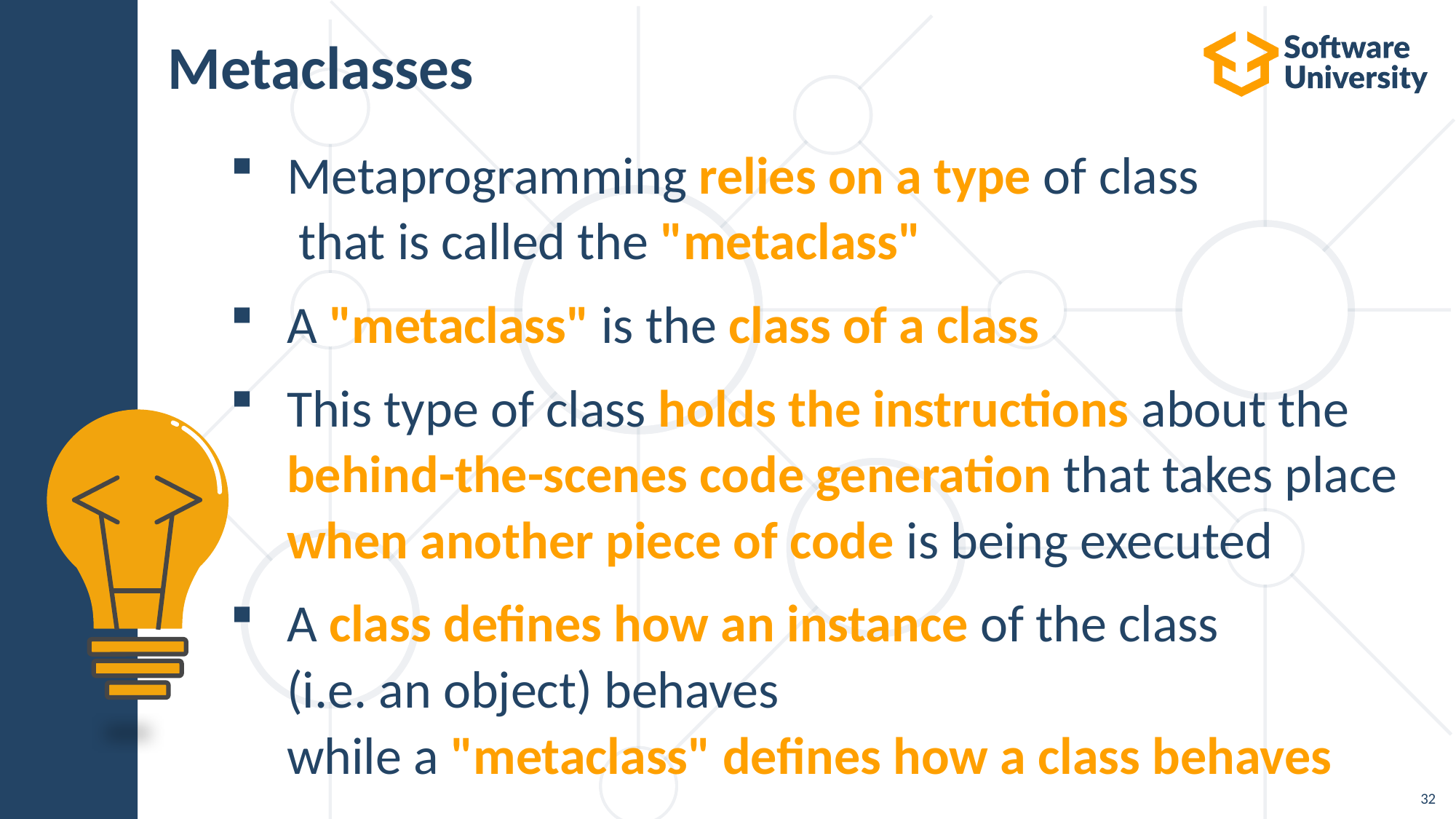

# Metaclasses
Metaprogramming relies on a type of class
 that is called the "metaclass"
A "metaclass" is the class of a class
This type of class holds the instructions about the behind-the-scenes code generation that takes place when another piece of code is being executed
A class defines how an instance of the class
(i.e. an object) behaves
while a "metaclass" defines how a class behaves
32